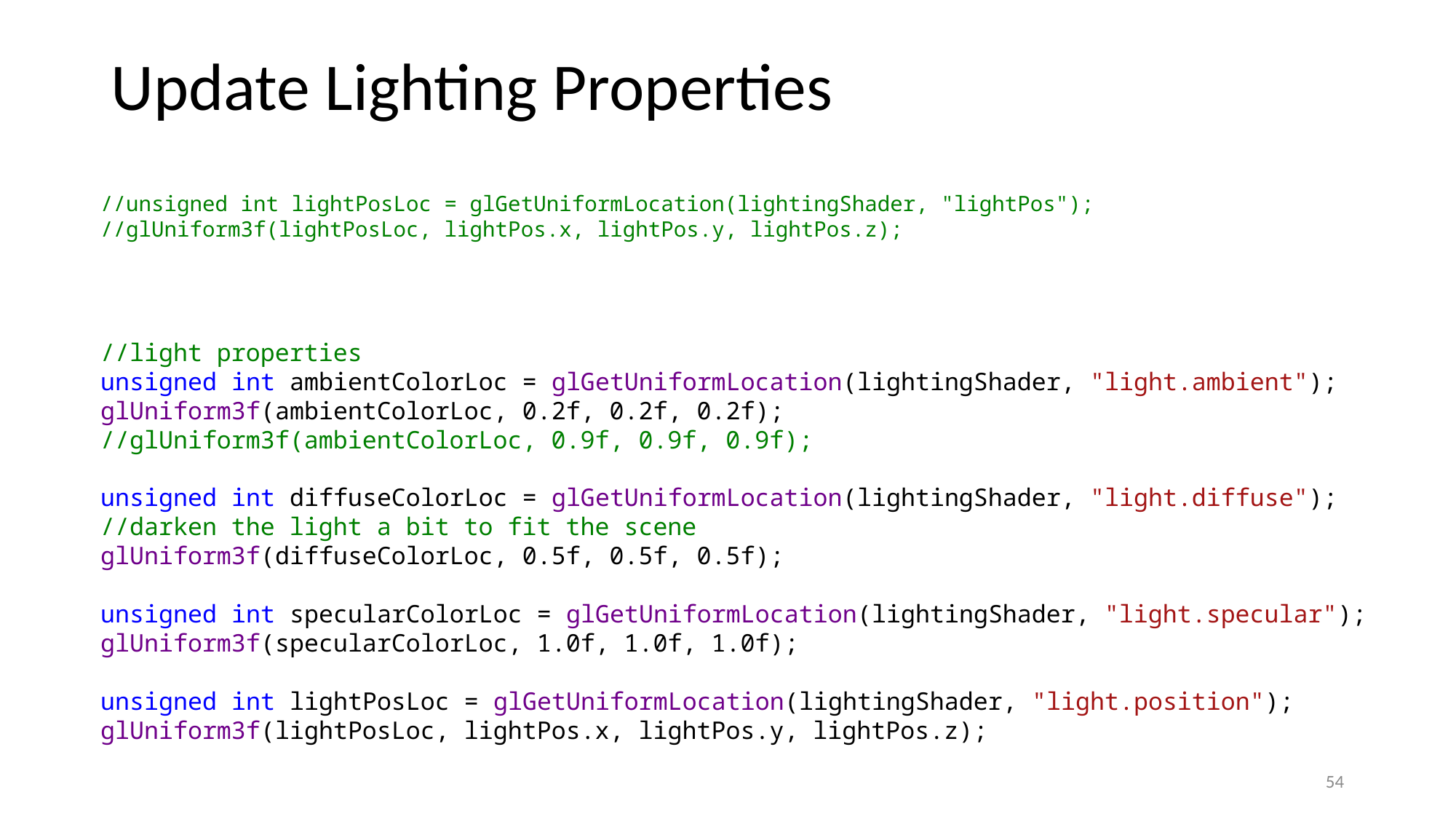

# Update Lighting Properties
//unsigned int lightPosLoc = glGetUniformLocation(lightingShader, "lightPos");
//glUniform3f(lightPosLoc, lightPos.x, lightPos.y, lightPos.z);
//light properties
unsigned int ambientColorLoc = glGetUniformLocation(lightingShader, "light.ambient");
glUniform3f(ambientColorLoc, 0.2f, 0.2f, 0.2f);
//glUniform3f(ambientColorLoc, 0.9f, 0.9f, 0.9f);

unsigned int diffuseColorLoc = glGetUniformLocation(lightingShader, "light.diffuse");
//darken the light a bit to fit the scene
glUniform3f(diffuseColorLoc, 0.5f, 0.5f, 0.5f);

unsigned int specularColorLoc = glGetUniformLocation(lightingShader, "light.specular");
glUniform3f(specularColorLoc, 1.0f, 1.0f, 1.0f);

unsigned int lightPosLoc = glGetUniformLocation(lightingShader, "light.position");
glUniform3f(lightPosLoc, lightPos.x, lightPos.y, lightPos.z);
54